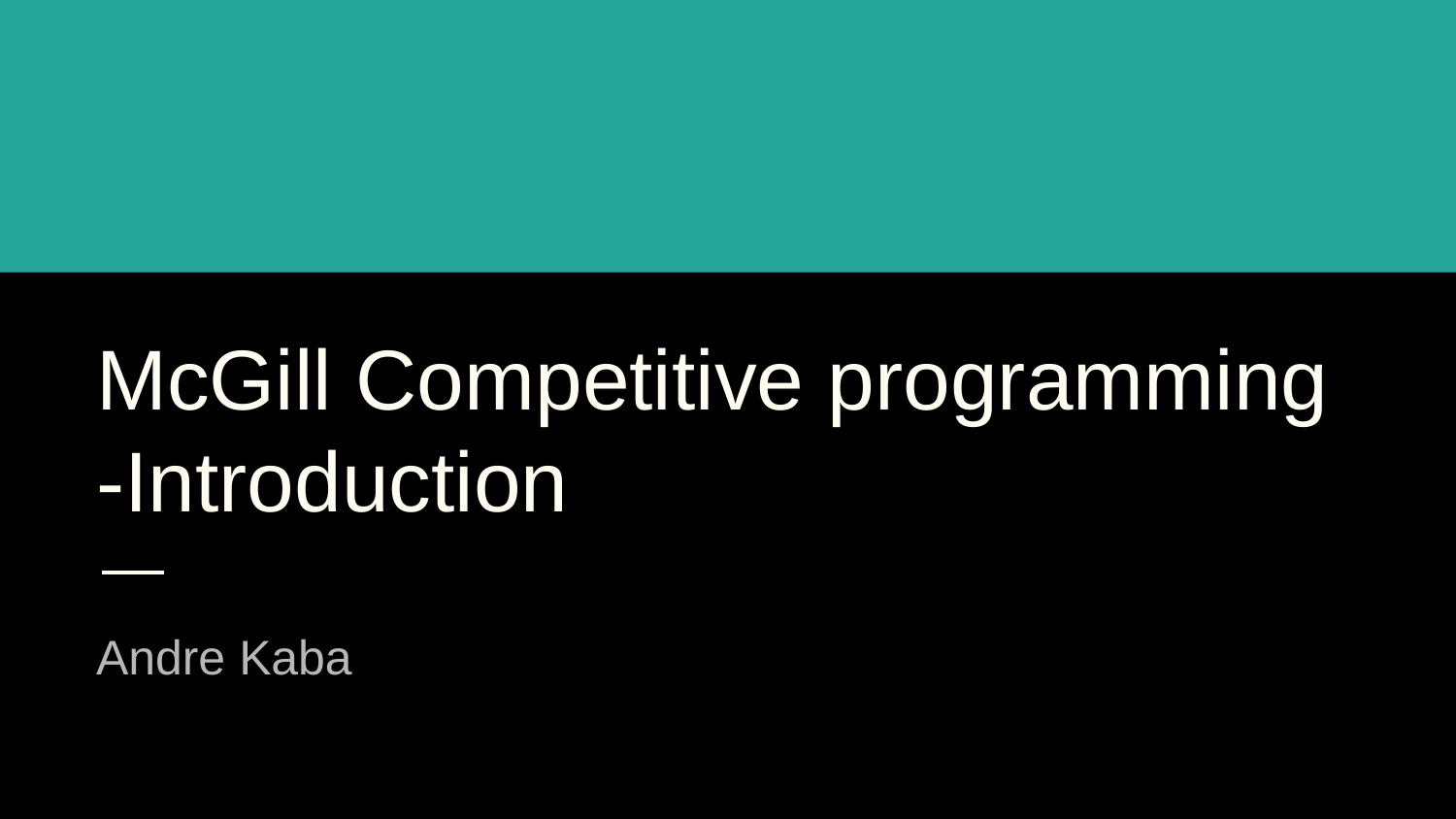

# McGill Competitive programming
-Introduction
Andre Kaba